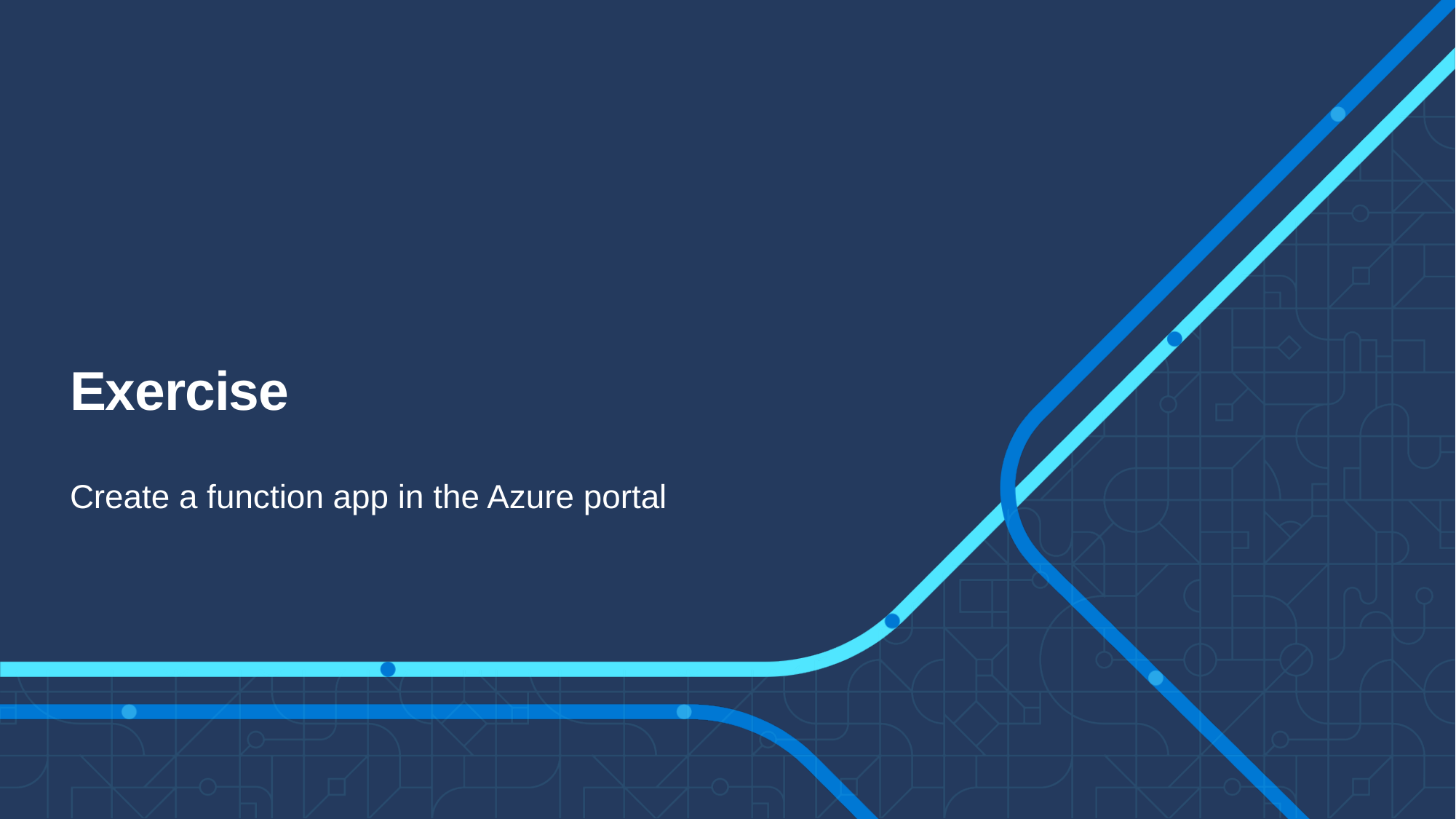

# Exercise
Create a function app in the Azure portal